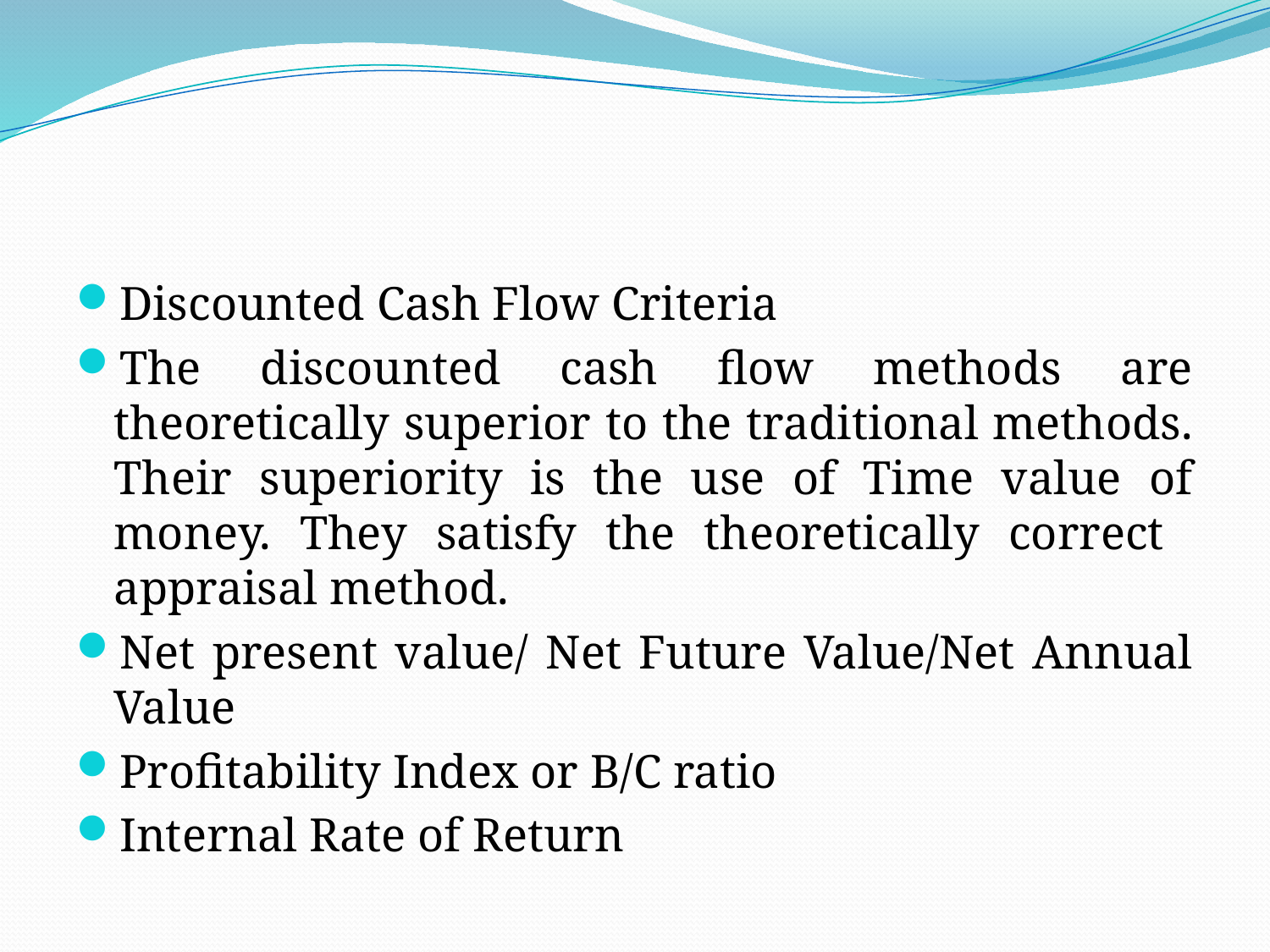

#
Discounted Cash Flow Criteria
The discounted cash flow methods are theoretically superior to the traditional methods. Their superiority is the use of Time value of money. They satisfy the theoretically correct  appraisal method.
Net present value/ Net Future Value/Net Annual Value
Profitability Index or B/C ratio
Internal Rate of Return